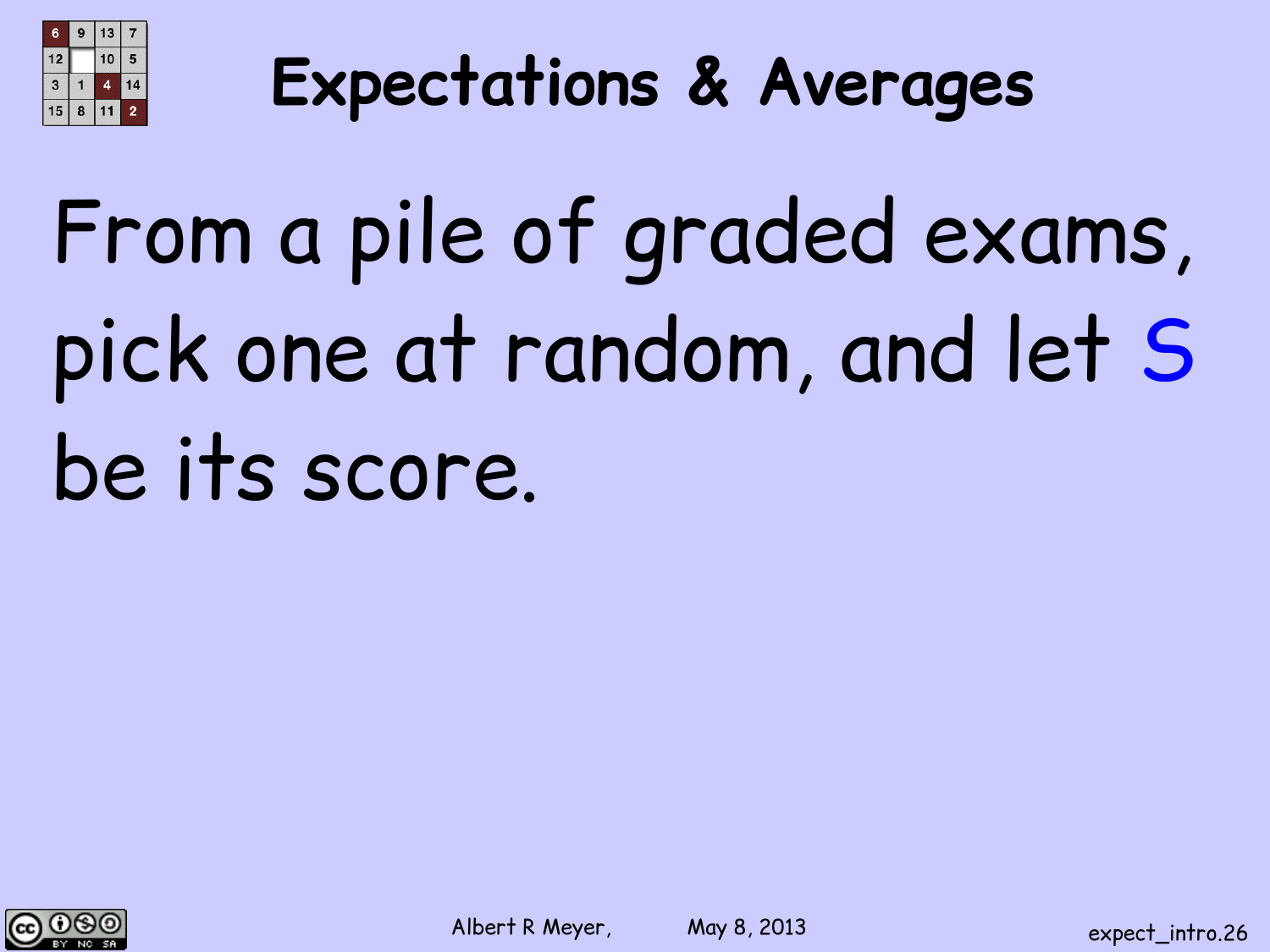

# Expectations & Averages
From a pile of graded exams,
pick one at random, and let S
be its score.
expect_intro.26